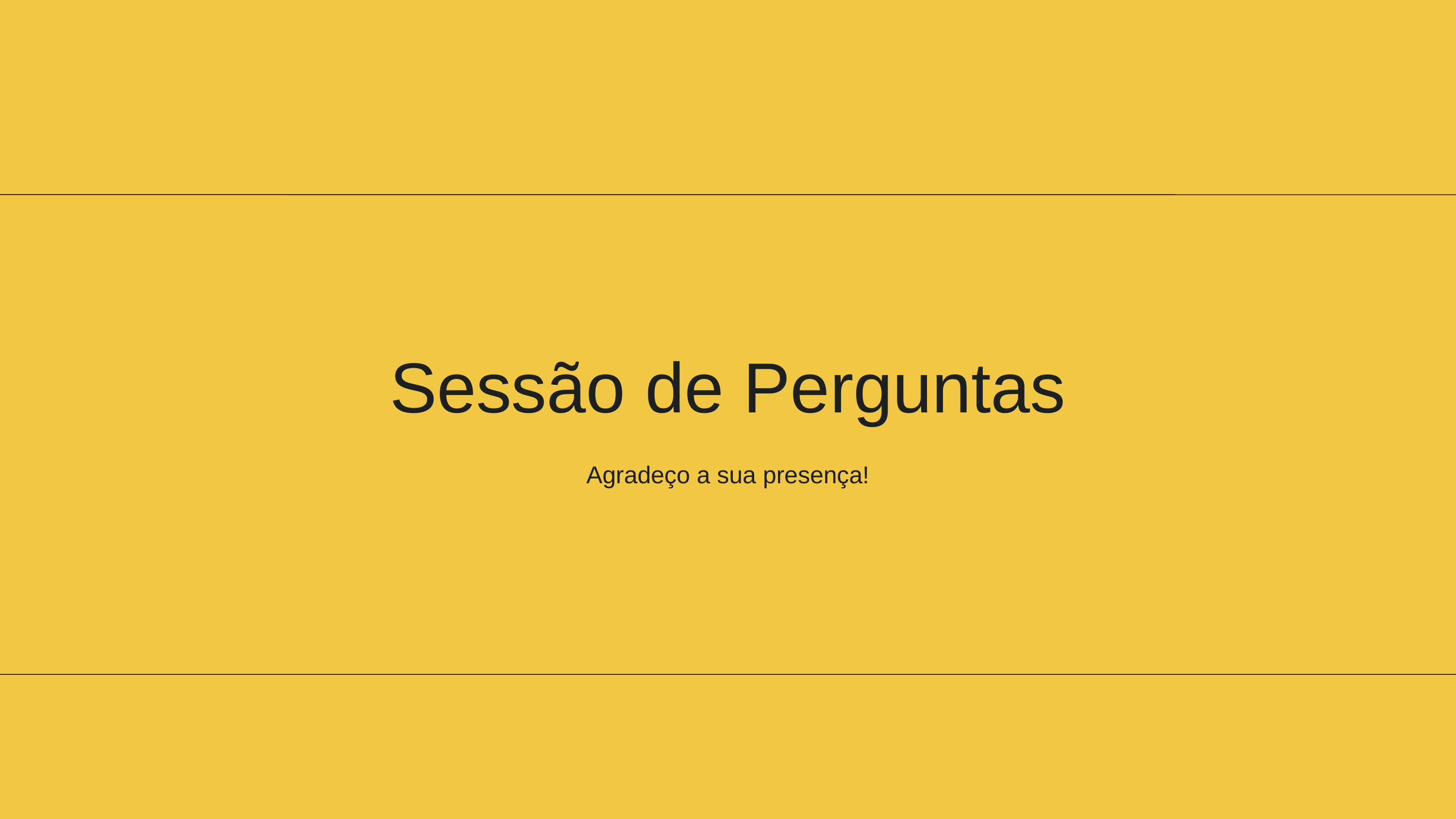

Sessão de Perguntas
Agradeço a sua presença!